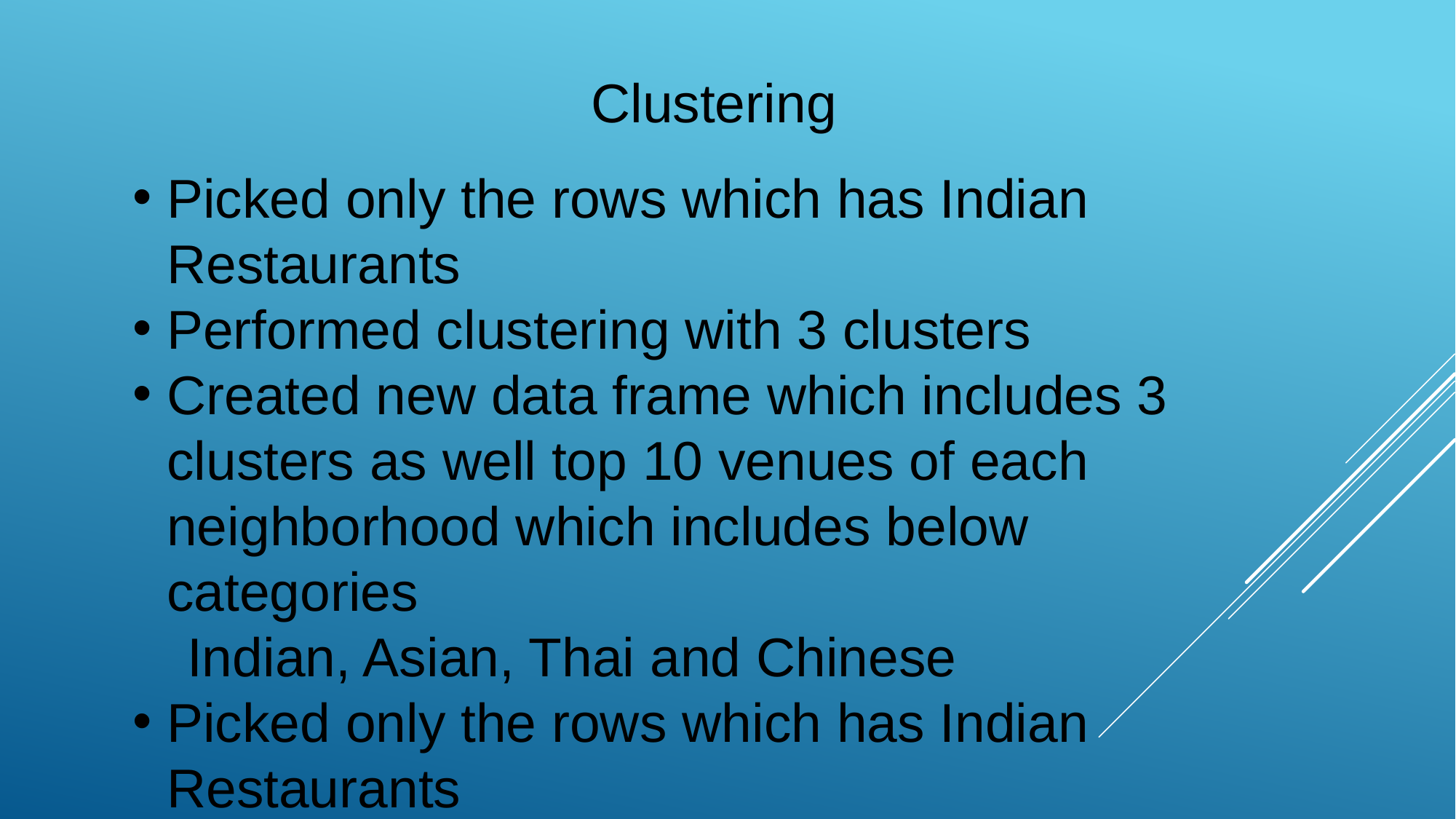

Clustering
Picked only the rows which has Indian Restaurants
Performed clustering with 3 clusters
Created new data frame which includes 3 clusters as well top 10 venues of each neighborhood which includes below categories
Indian, Asian, Thai and Chinese
Picked only the rows which has Indian Restaurants
Created a map which includes the venues from all 3 clusters